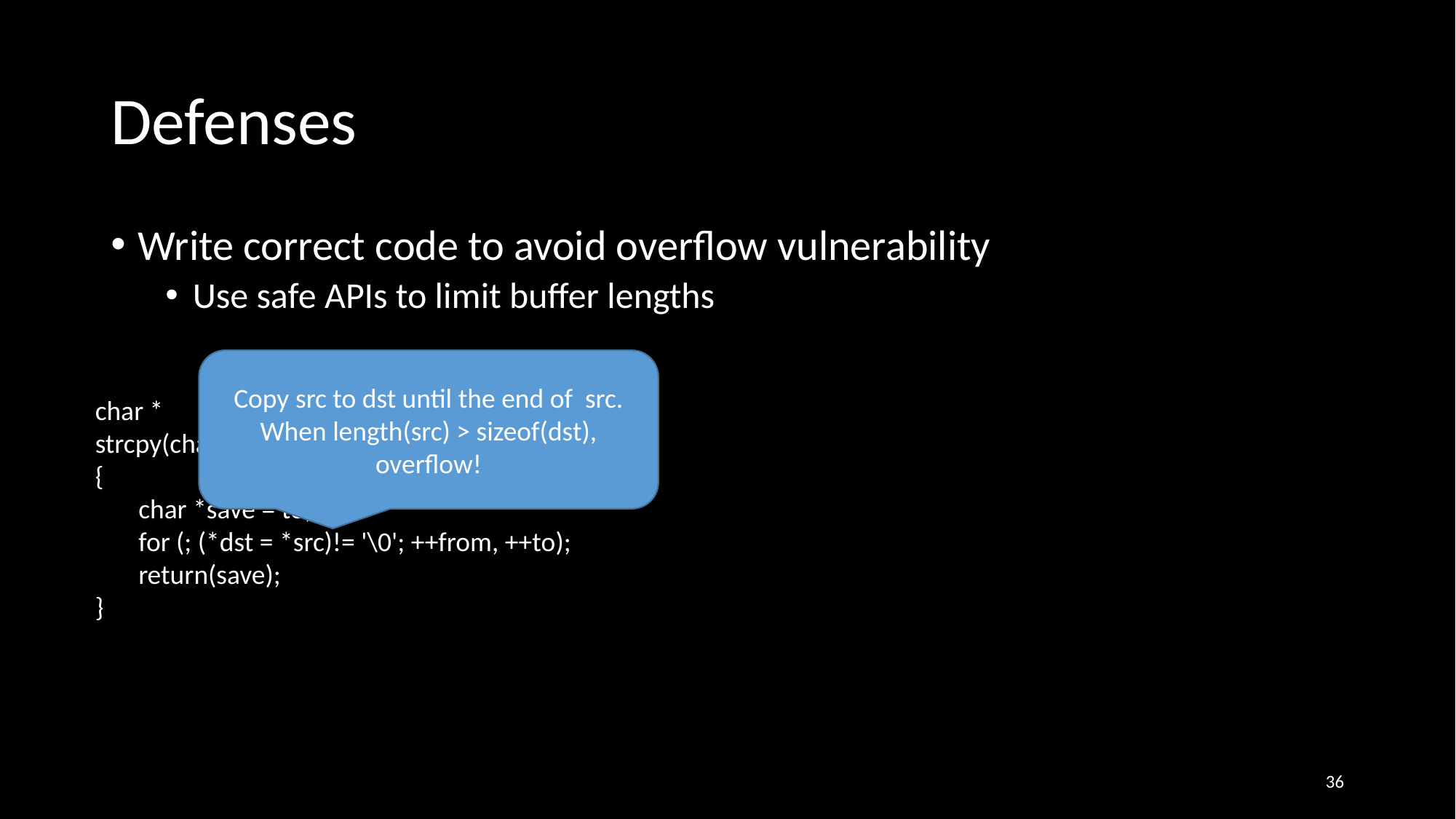

# Defenses
Write correct code to avoid overflow vulnerability
Use safe APIs to limit buffer lengths
Copy src to dst until the end of  src.
When length(src) > sizeof(dst), overflow!
char *
strcpy(char* dst, const char* src)
{
       char *save = to;
       for (; (*dst = *src)!= '\0'; ++from, ++to);
       return(save);
}
36